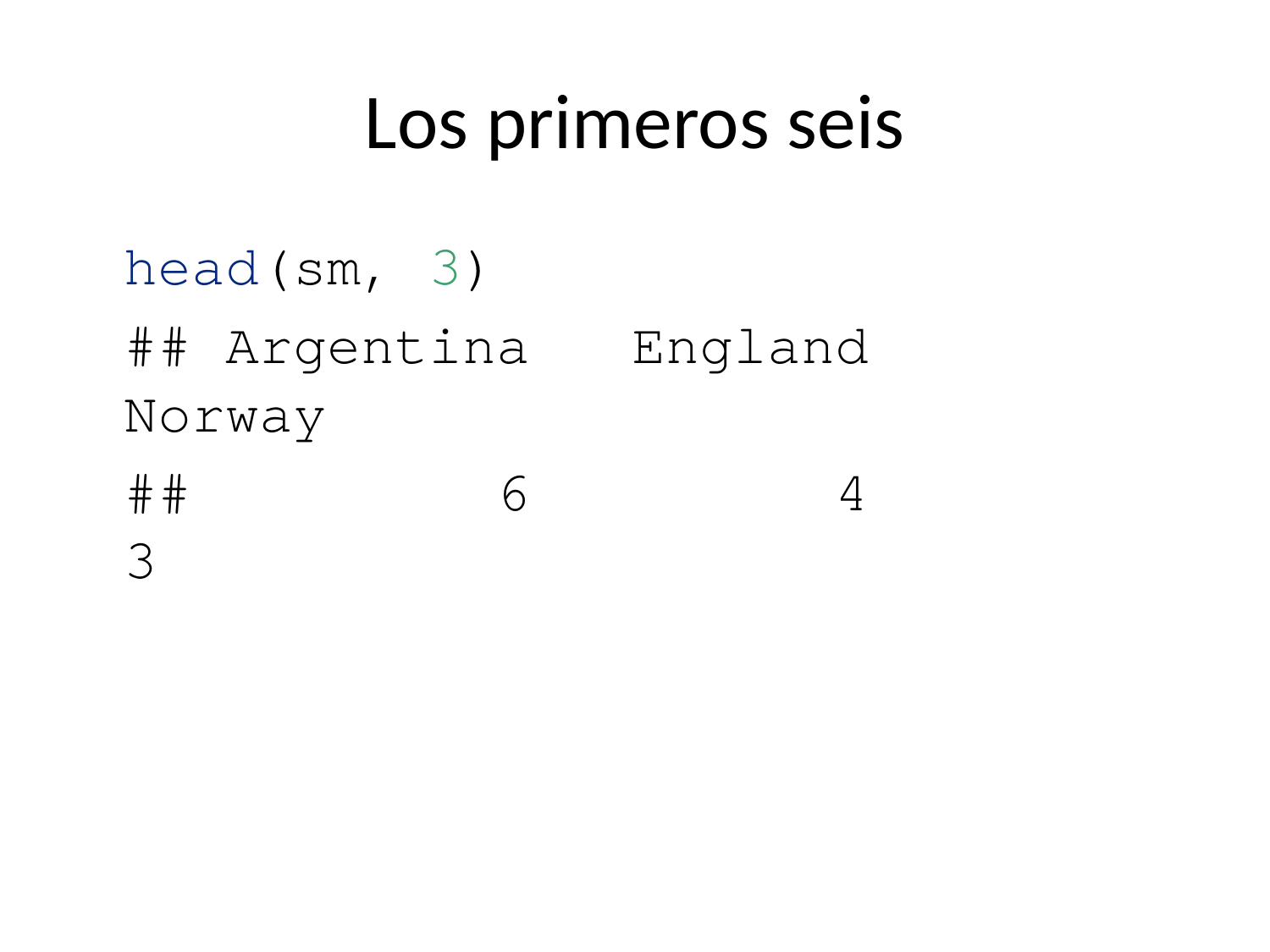

# Los primeros seis
head(sm, 3)
## Argentina   England    Norway
##         6         4         3